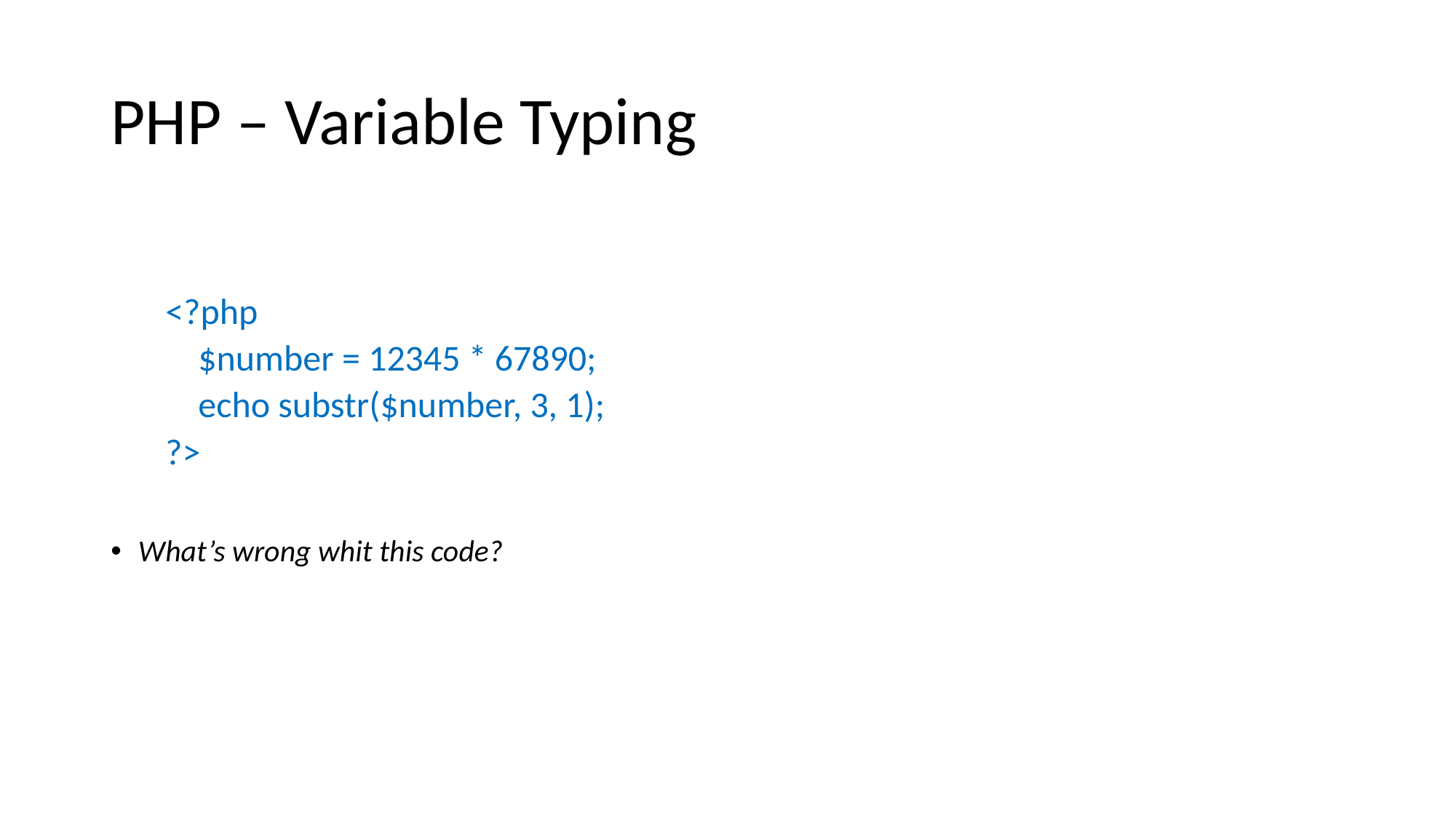

# PHP – Variable Typing

<?php
    $number = 12345 * 67890;
    echo substr($number, 3, 1);
?>

What’s wrong whit this code?